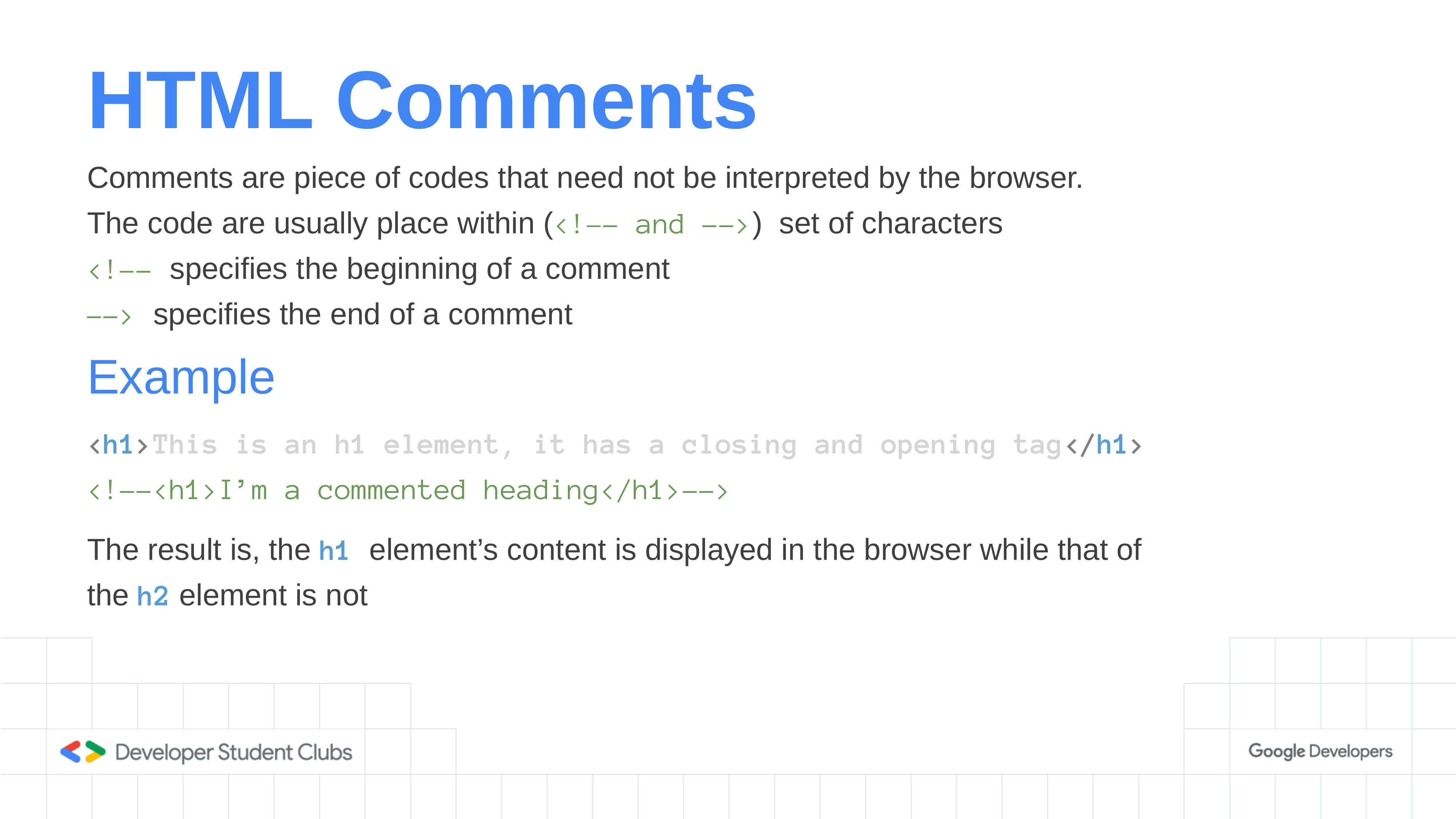

# HTML Comments
Comments are piece of codes that need not be interpreted by the browser.
The code are usually place within (<!–- and -->) set of characters
<!–- specifies the beginning of a comment
--> specifies the end of a comment
Example
<h1>This is an h1 element, it has a closing and opening tag</h1>
<!--<h1>I’m a commented heading</h1>-->
The result is, the h1 element’s content is displayed in the browser while that of the h2 element is not